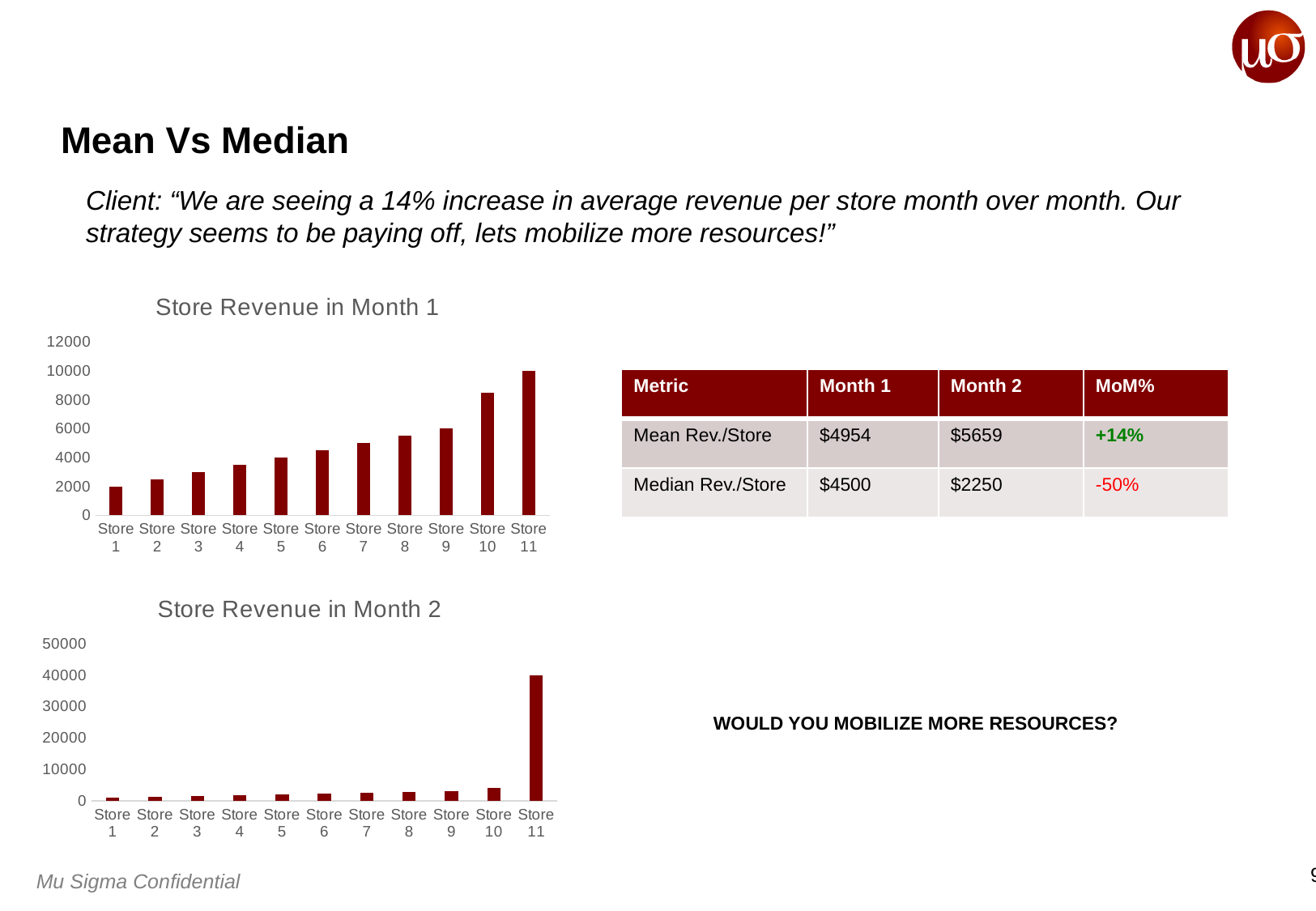

# Mean Vs Median
Client: “We are seeing a 14% increase in average revenue per store month over month. Our strategy seems to be paying off, lets mobilize more resources!”

### Chart: Store Revenue in Month 1

| Category | Month 1 |
|---|---|
| Store 1 | 2000.0 |
| Store 2 | 2500.0 |
| Store 3 | 3000.0 |
| Store 4 | 3500.0 |
| Store 5 | 4000.0 |
| Store 6 | 4500.0 |
| Store 7 | 5000.0 |
| Store 8 | 5500.0 |
| Store 9 | 6000.0 |
| Store 10 | 8500.0 |
| Store 11 | 10000.0 |
| Metric | Month 1 | Month 2 | MoM% |
| --- | --- | --- | --- |
| Mean Rev./Store | $4954 | $5659 | +14% |
| Median Rev./Store | $4500 | $2250 | -50% |

### Chart: Store Revenue in Month 2

| Category | Month 2 |
|---|---|
| Store 1 | 1000.0 |
| Store 2 | 1250.0 |
| Store 3 | 1500.0 |
| Store 4 | 1750.0 |
| Store 5 | 2000.0 |
| Store 6 | 2250.0 |
| Store 7 | 2500.0 |
| Store 8 | 2750.0 |
| Store 9 | 3000.0 |
| Store 10 | 4250.0 |
| Store 11 | 40000.0 |
WOULD YOU MOBILIZE MORE RESOURCES?